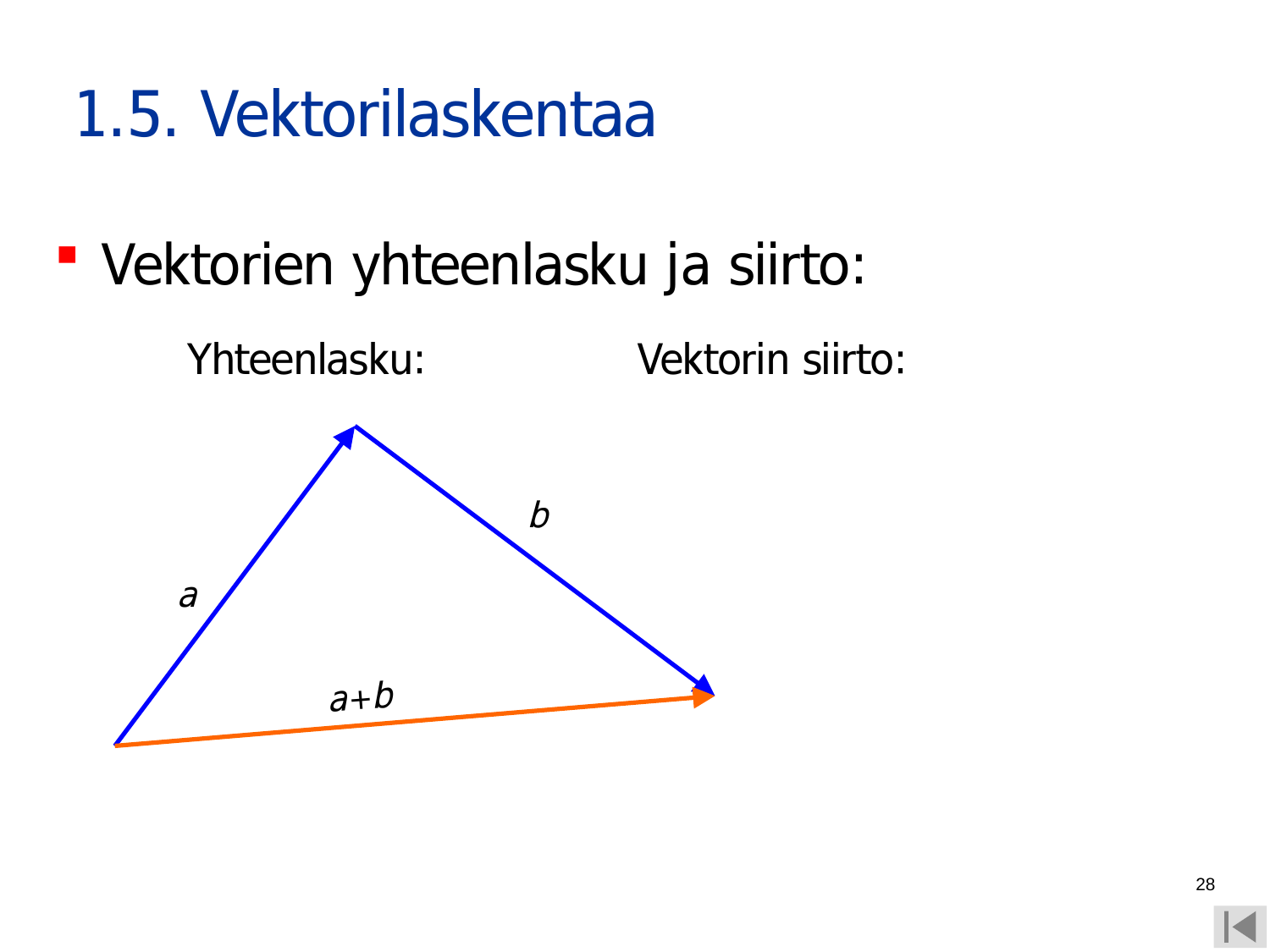

# 1.5. Vektorilaskentaa
Vektorien yhteenlasku ja siirto:
Yhteenlasku:
Vektorin siirto:

b
a
a+b

28